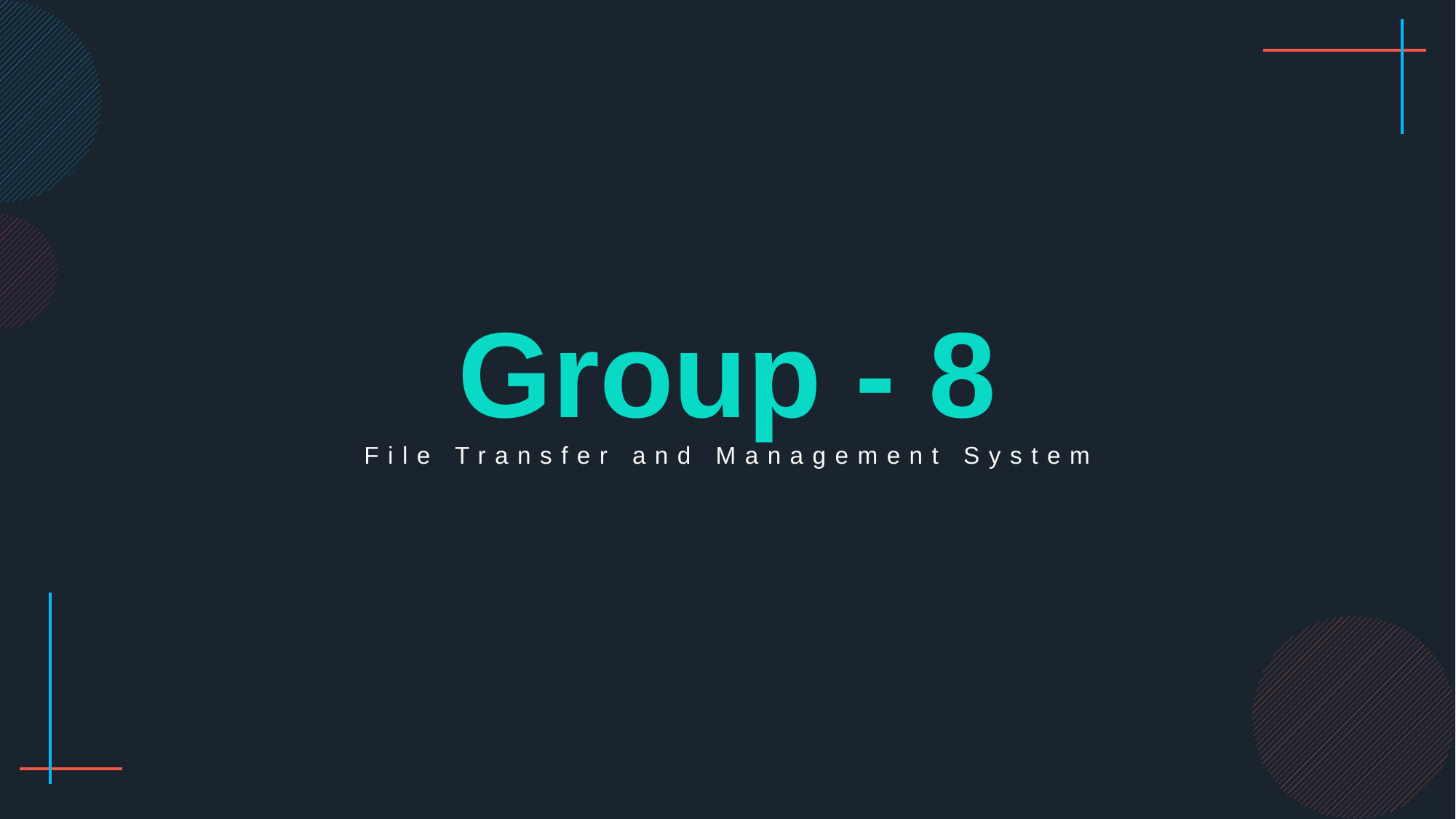

Group - 8
File Transfer and Management System